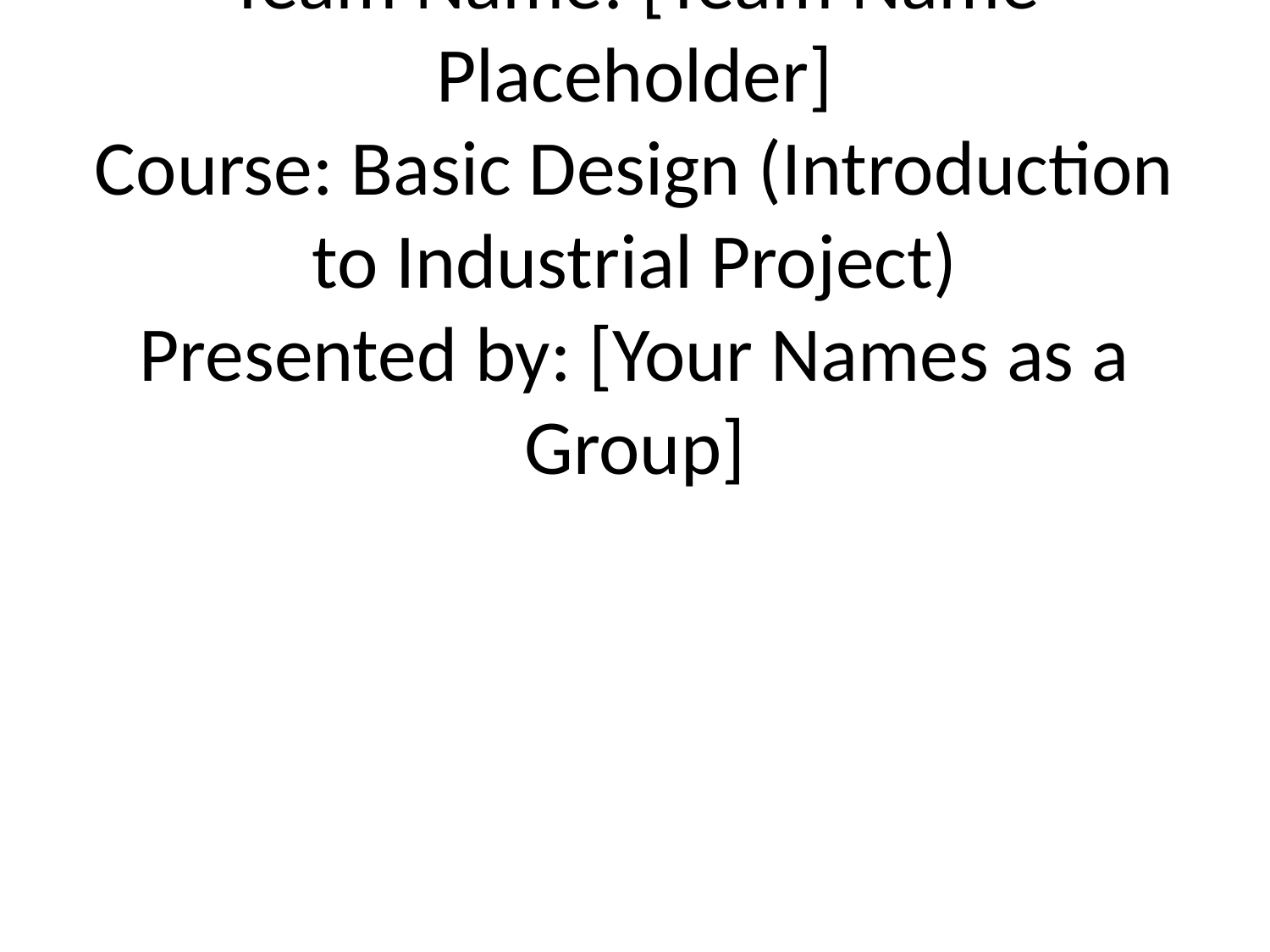

# Jet Engine Health Monitoring System for Predictive Maintenance
Team Name: [Team Name Placeholder]
Course: Basic Design (Introduction to Industrial Project)
Presented by: [Your Names as a Group]